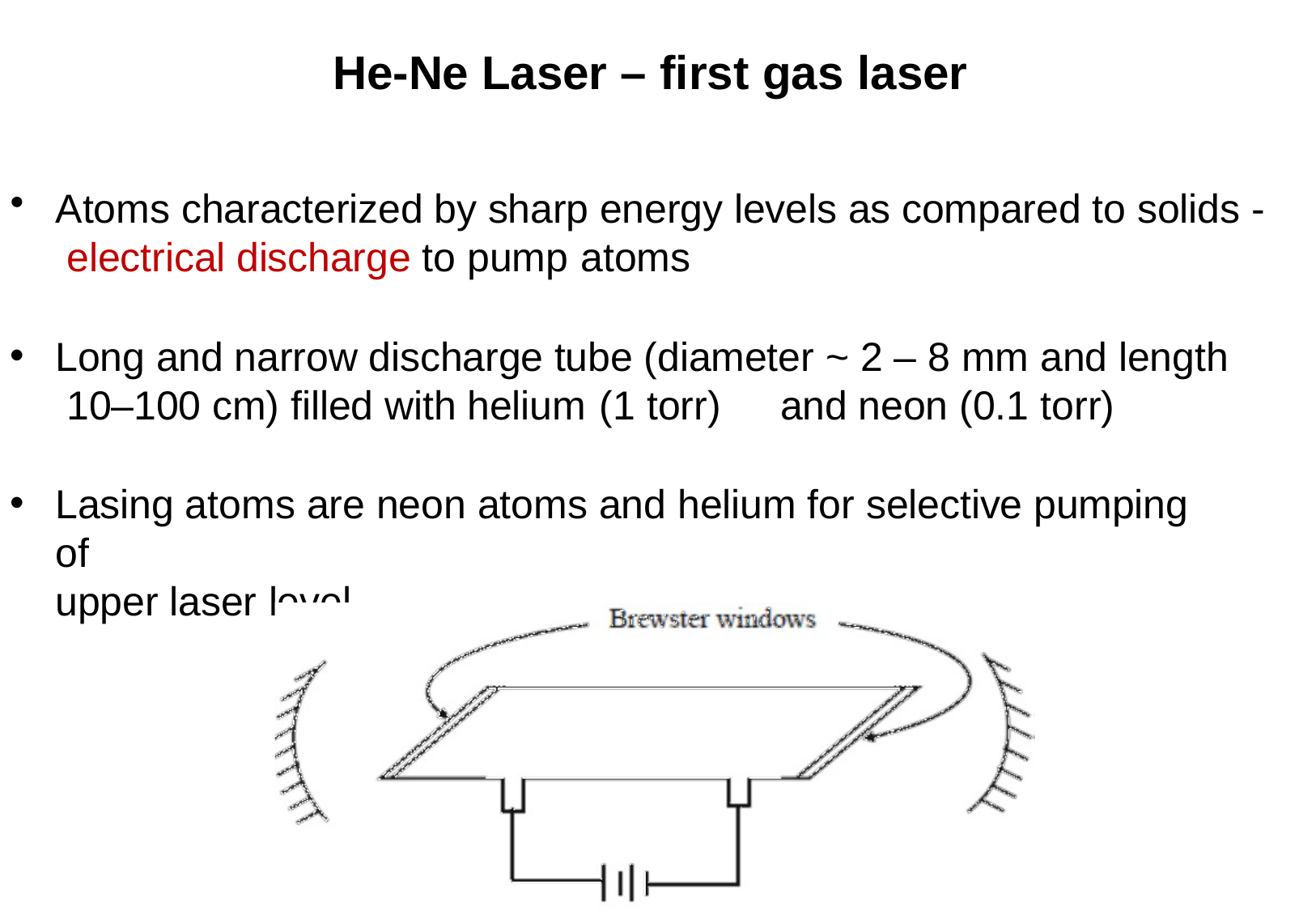

# He-Ne Laser – first gas laser
Atoms characterized by sharp energy levels as compared to solids -  electrical discharge to pump atoms

Long and narrow discharge tube (diameter ~ 2 – 8 mm and length  10–100 cm) filled with helium (1 torr)	and neon (0.1 torr)

Lasing atoms are neon atoms and helium for selective pumping of
upper laser level